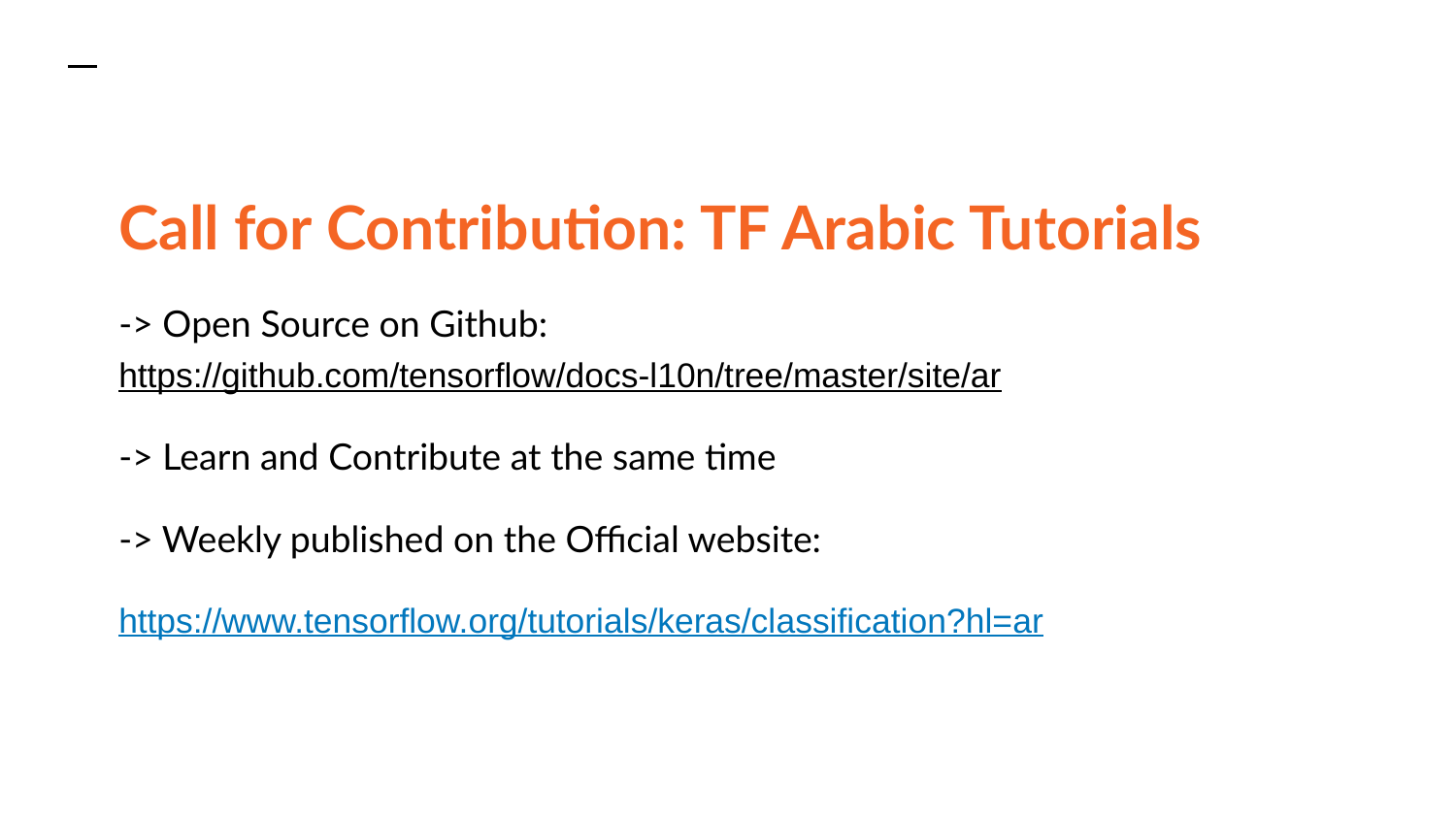

Call for Contribution: TF Arabic Tutorials
-> Open Source on Github: https://github.com/tensorflow/docs-l10n/tree/master/site/ar
-> Learn and Contribute at the same time
-> Weekly published on the Official website:
https://www.tensorflow.org/tutorials/keras/classification?hl=ar